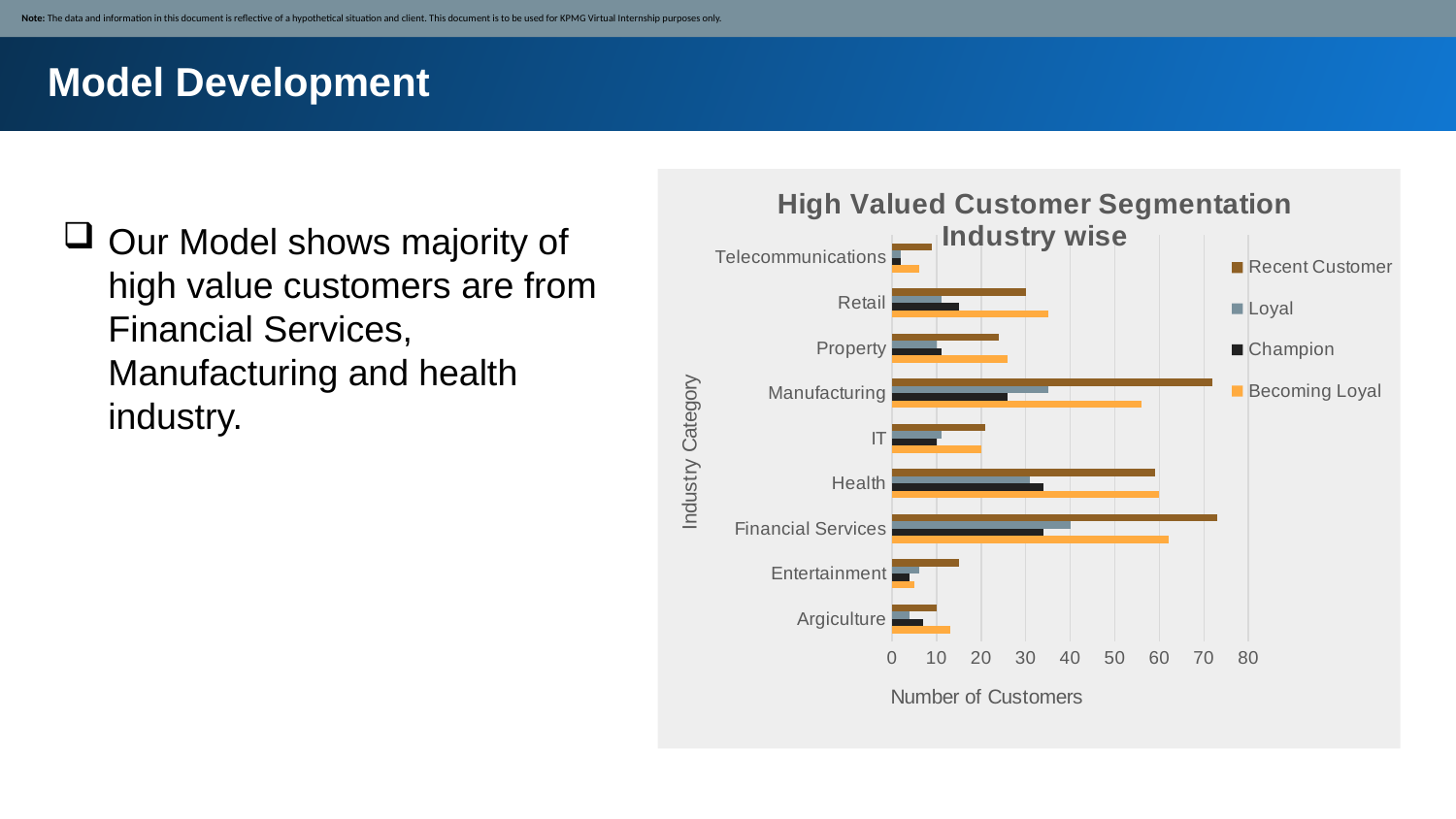

Note: The data and information in this document is reflective of a hypothetical situation and client. This document is to be used for KPMG Virtual Internship purposes only.
Model Development

### Chart: High Valued Customer Segmentation Industry wise

| Category | Becoming Loyal | Champion | Loyal | Recent Customer |
|---|---|---|---|---|
| Argiculture | 13.0 | 7.0 | 4.0 | 10.0 |
| Entertainment | 5.0 | 4.0 | 6.0 | 15.0 |
| Financial Services | 62.0 | 34.0 | 40.0 | 73.0 |
| Health | 60.0 | 34.0 | 31.0 | 59.0 |
| IT | 20.0 | 10.0 | 11.0 | 21.0 |
| Manufacturing | 56.0 | 26.0 | 35.0 | 72.0 |
| Property | 26.0 | 11.0 | 10.0 | 24.0 |
| Retail | 35.0 | 15.0 | 11.0 | 30.0 |
| Telecommunications | 6.0 | 2.0 | 2.0 | 9.0 |
Our Model shows majority of high value customers are from Financial Services, Manufacturing and health industry.